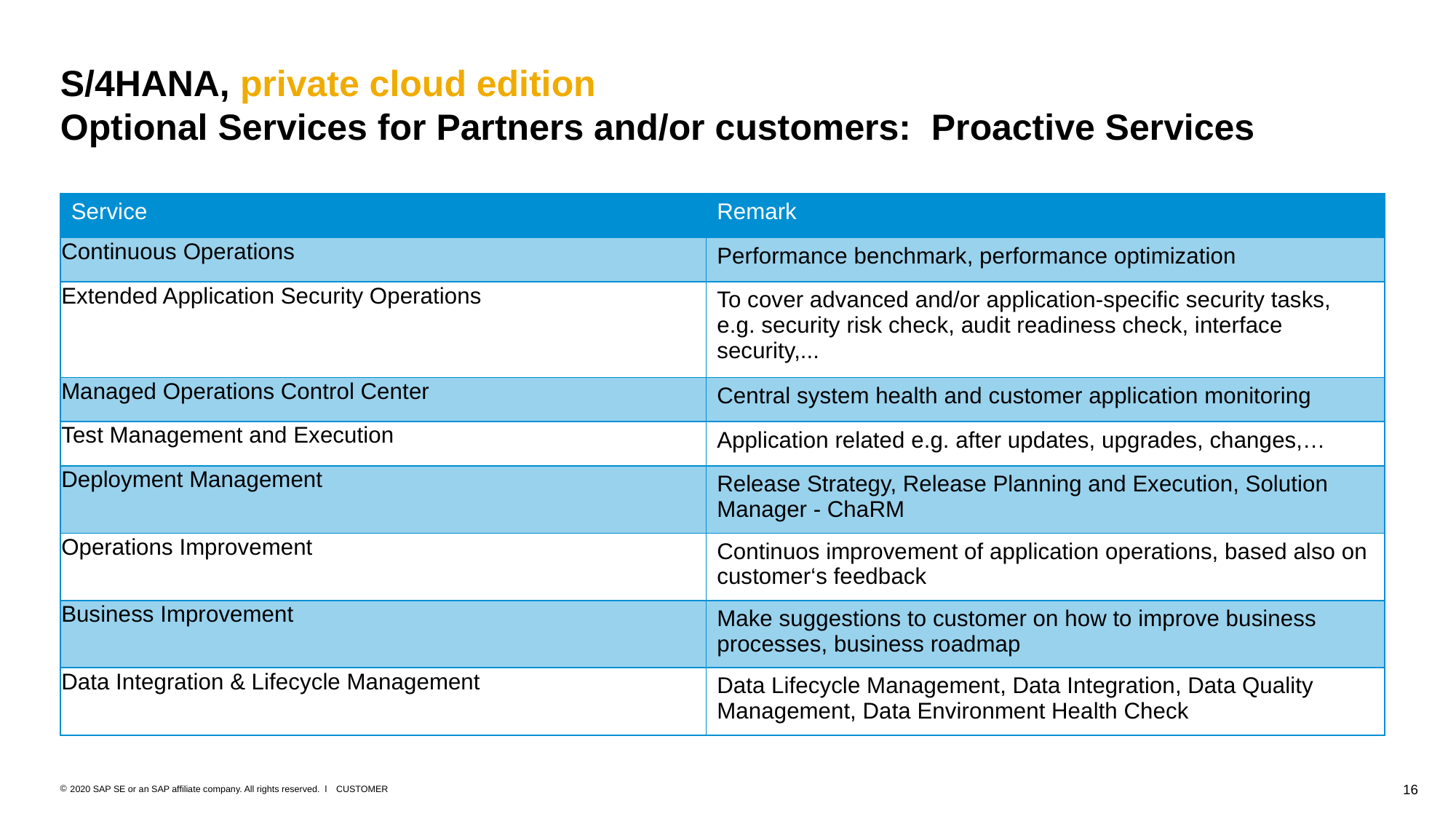

# S/4HANA, private cloud edition Optional Services for Partners and/or customers:  Proactive Services
| Service | Remark |
| --- | --- |
| Continuous Operations | Performance benchmark, performance optimization |
| Extended Application Security Operations | To cover advanced and/or application-specific security tasks, e.g. security risk check, audit readiness check, interface security,... |
| Managed Operations Control Center | Central system health and customer application monitoring |
| Test Management and Execution | Application related e.g. after updates, upgrades, changes,… |
| Deployment Management | Release Strategy, Release Planning and Execution, Solution Manager - ChaRM |
| Operations Improvement | Continuos improvement of application operations, based also on customer‘s feedback |
| Business Improvement | Make suggestions to customer on how to improve business processes, business roadmap |
| Data Integration & Lifecycle Management | Data Lifecycle Management, Data Integration, Data Quality Management, Data Environment Health Check |